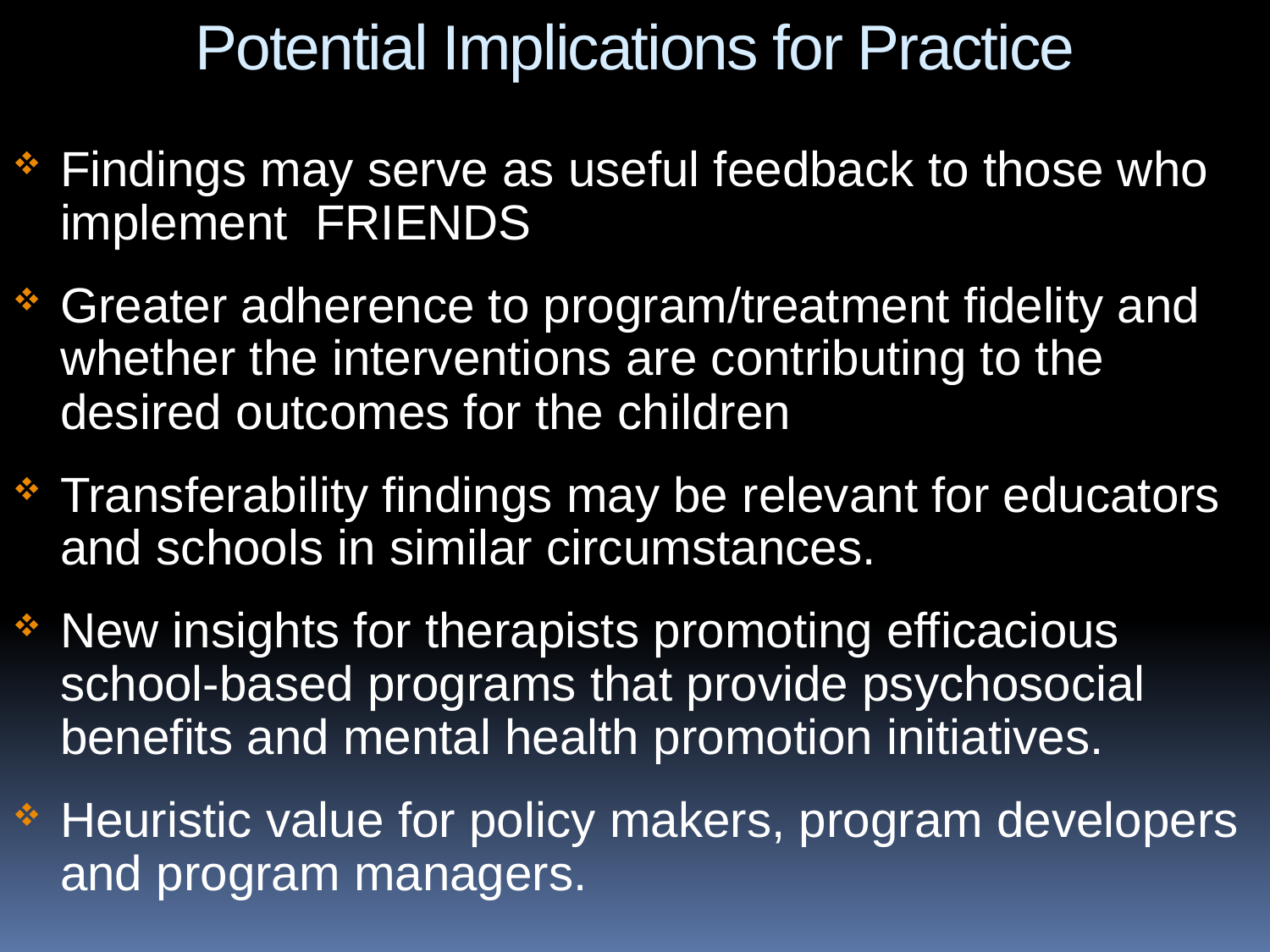

Potential Implications for Practice
Findings may serve as useful feedback to those who implement  FRIENDS
Greater adherence to program/treatment fidelity and whether the interventions are contributing to the desired outcomes for the children
Transferability findings may be relevant for educators and schools in similar circumstances.
New insights for therapists promoting efficacious school-based programs that provide psychosocial benefits and mental health promotion initiatives.
Heuristic value for policy makers, program developers and program managers.